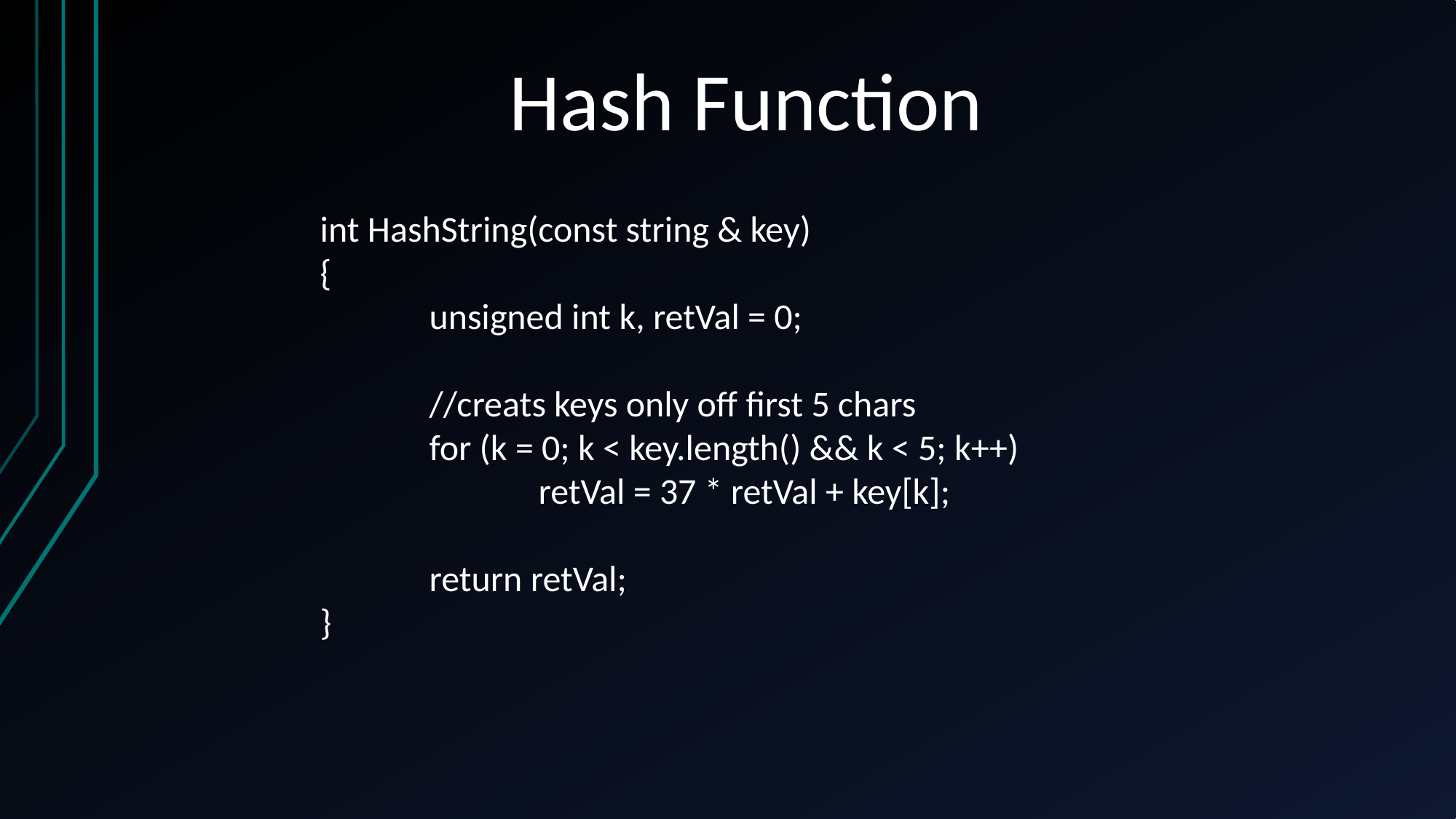

Hash Function
int HashString(const string & key)
{
	unsigned int k, retVal = 0;

	//creats keys only off first 5 chars
	for (k = 0; k < key.length() && k < 5; k++)
		retVal = 37 * retVal + key[k];

	return retVal;
}